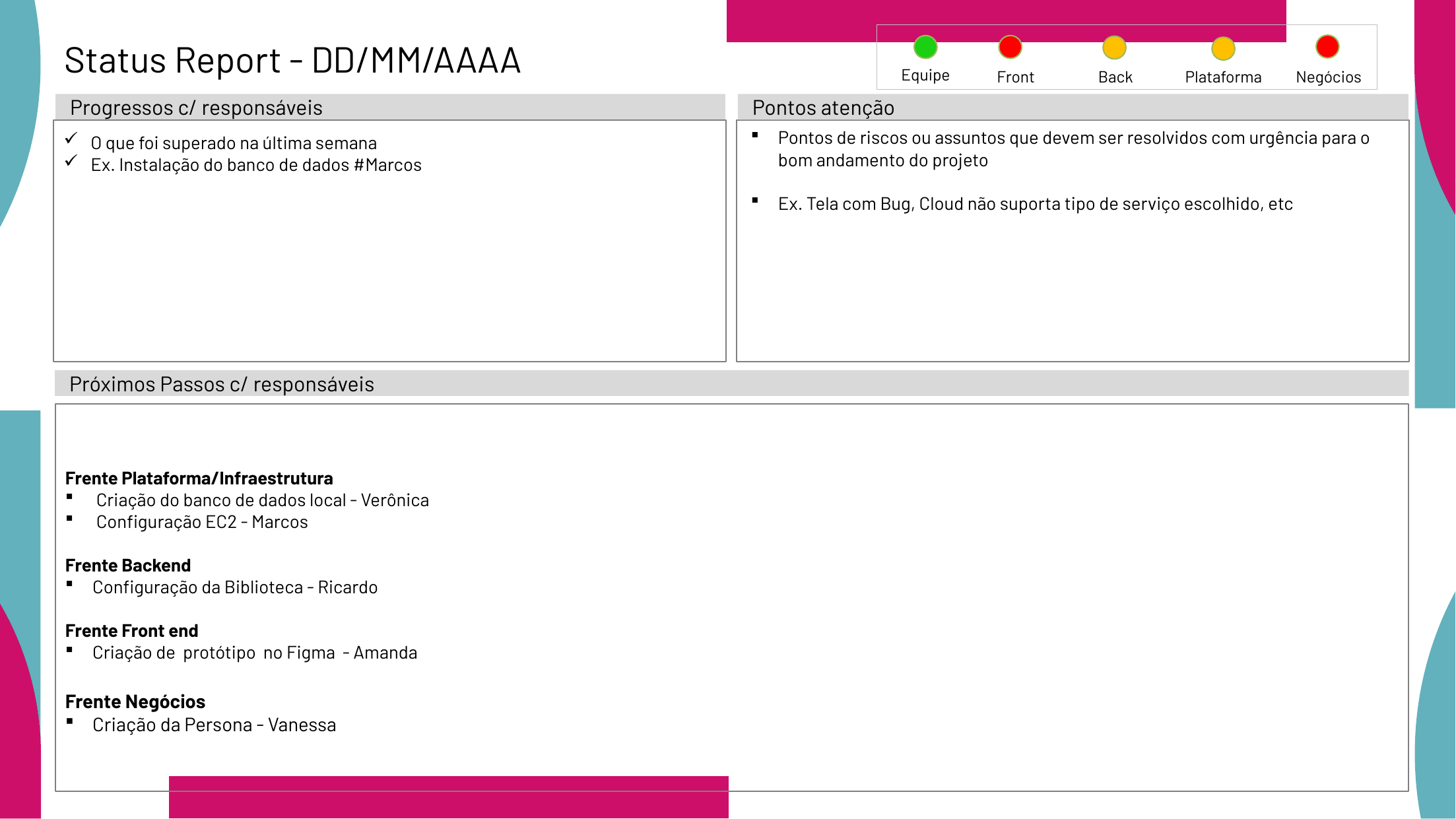

Status Report - DD/MM/AAAA
Equipe
Front
Back
Plataforma
Negócios
Progressos c/ responsáveis
Pontos atenção
O que foi superado na última semana
Ex. Instalação do banco de dados #Marcos

Pontos de riscos ou assuntos que devem ser resolvidos com urgência para o bom andamento do projeto

Ex. Tela com Bug, Cloud não suporta tipo de serviço escolhido, etc
Próximos Passos c/ responsáveis
Frente Plataforma/Infraestrutura
Criação do banco de dados local - Verônica
Configuração EC2 - Marcos

Frente Backend
Configuração da Biblioteca - Ricardo

Frente Front end
Criação de  protótipo  no Figma  - Amanda

Frente Negócios
Criação da Persona - Vanessa